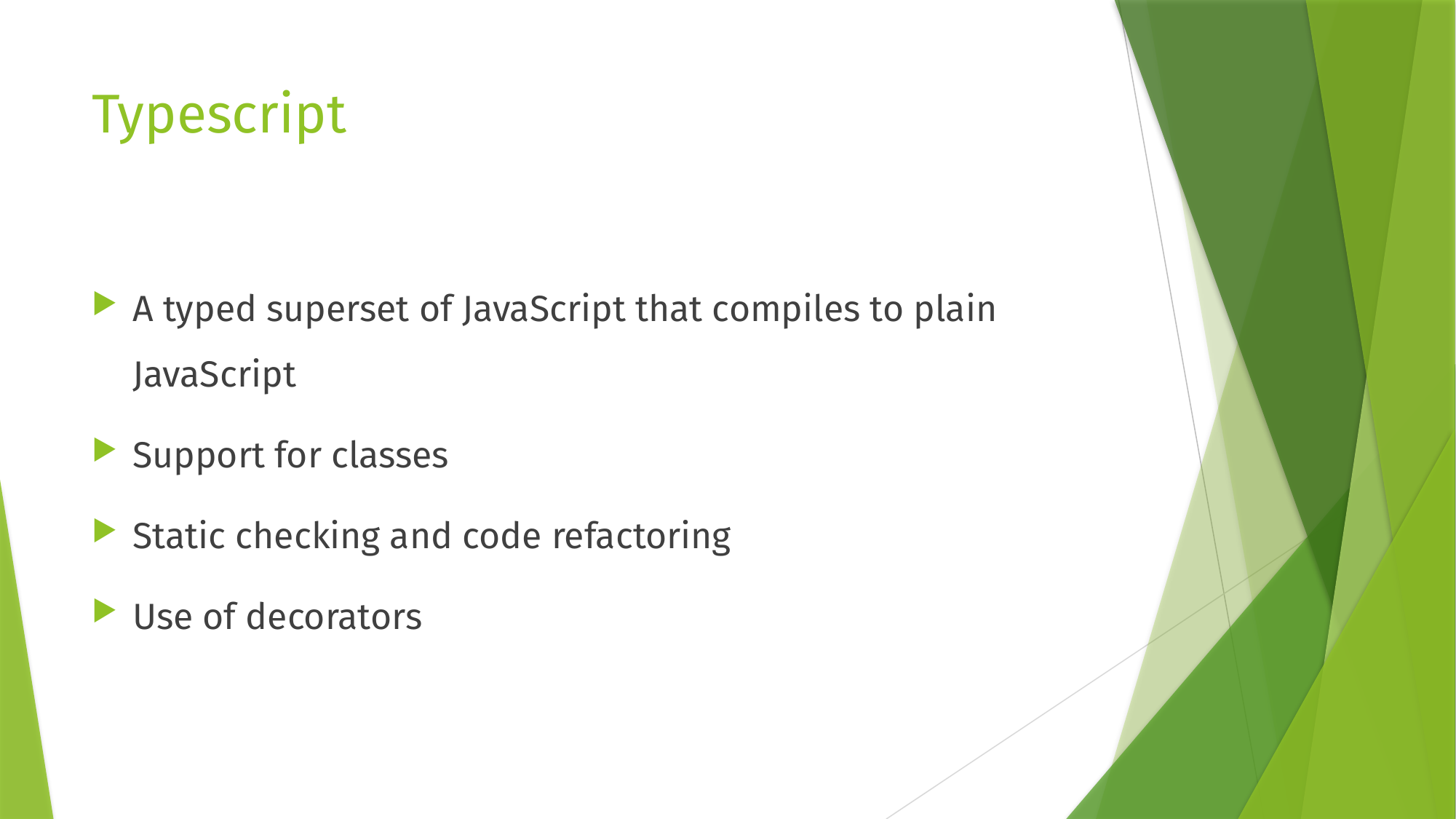

# Typescript
A typed superset of JavaScript that compiles to plain JavaScript
Support for classes
Static checking and code refactoring
Use of decorators